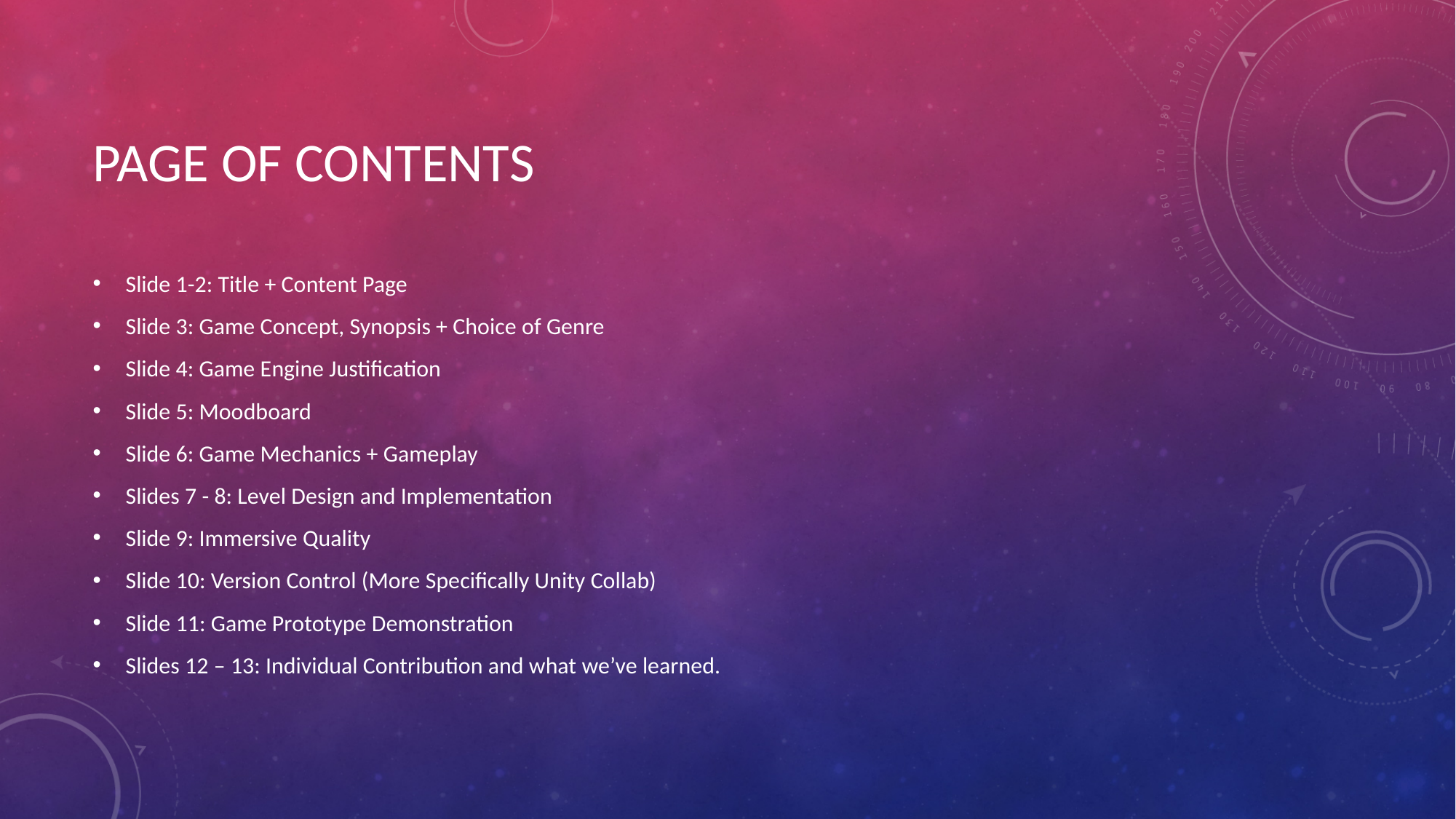

# Page of Contents
Slide 1-2: Title + Content Page
Slide 3: Game Concept, Synopsis + Choice of Genre
Slide 4: Game Engine Justification
Slide 5: Moodboard
Slide 6: Game Mechanics + Gameplay
Slides 7 - 8: Level Design and Implementation
Slide 9: Immersive Quality
Slide 10: Version Control (More Specifically Unity Collab)
Slide 11: Game Prototype Demonstration
Slides 12 – 13: Individual Contribution and what we’ve learned.